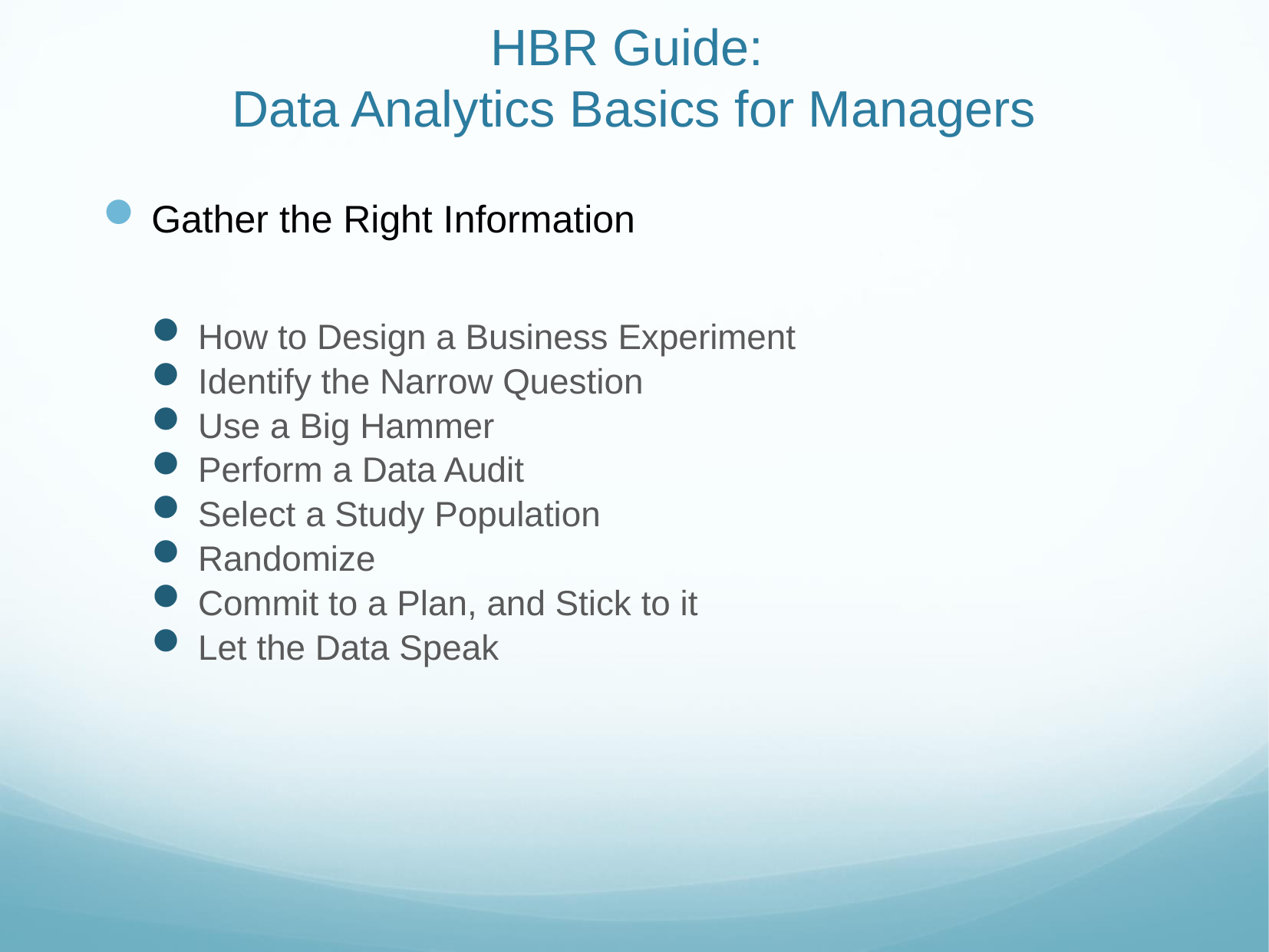

# HBR Guide: Data Analytics Basics for Managers
Gather the Right Information

How to Design a Business Experiment
Identify the Narrow Question
Use a Big Hammer
Perform a Data Audit
Select a Study Population
Randomize
Commit to a Plan, and Stick to it
Let the Data Speak